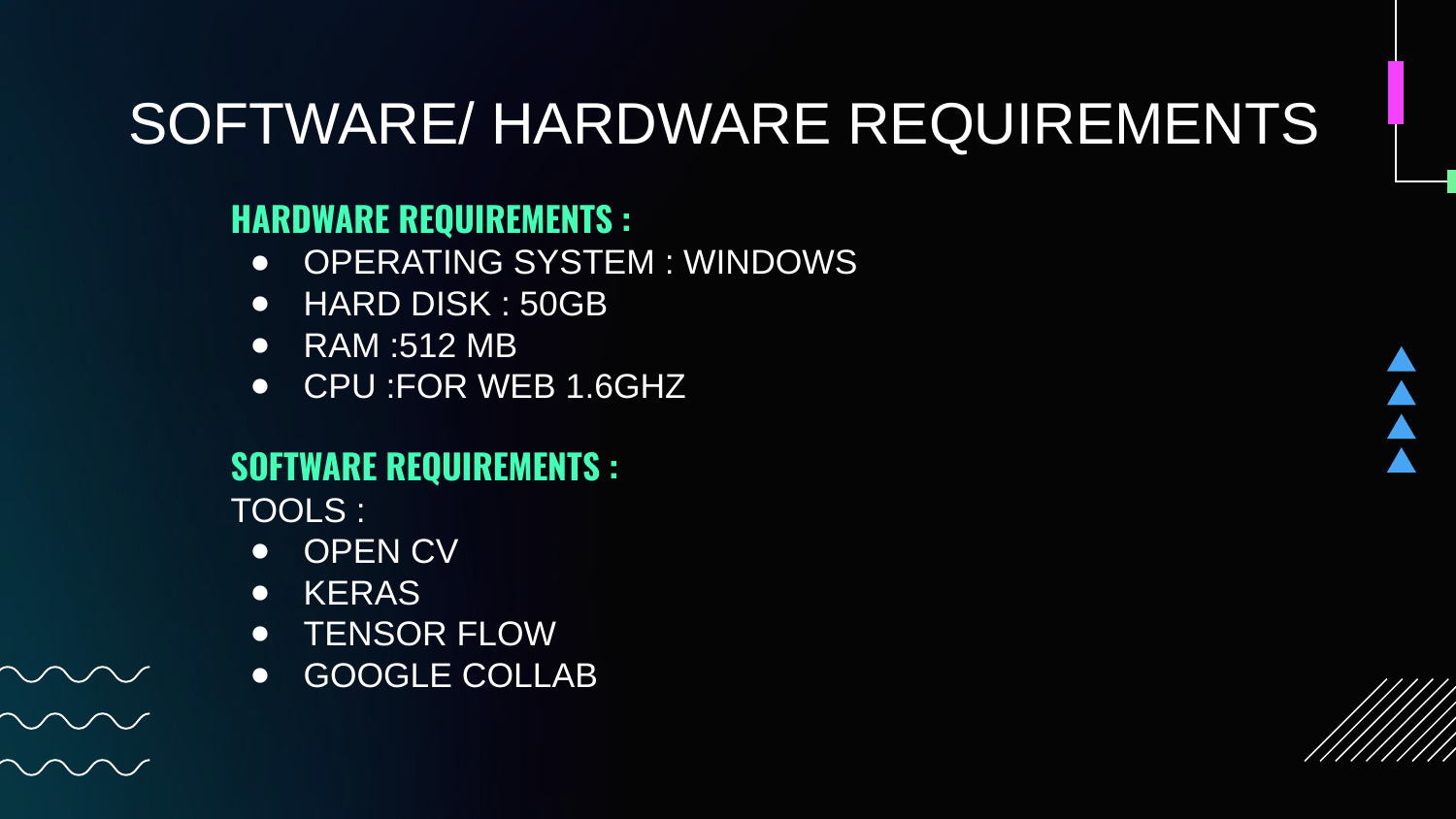

# SOFTWARE/ HARDWARE REQUIREMENTS
HARDWARE REQUIREMENTS :
OPERATING SYSTEM : WINDOWS
HARD DISK : 50GB
RAM :512 MB
CPU :FOR WEB 1.6GHZ

SOFTWARE REQUIREMENTS :
TOOLS :
OPEN CV
KERAS
TENSOR FLOW
GOOGLE COLLAB